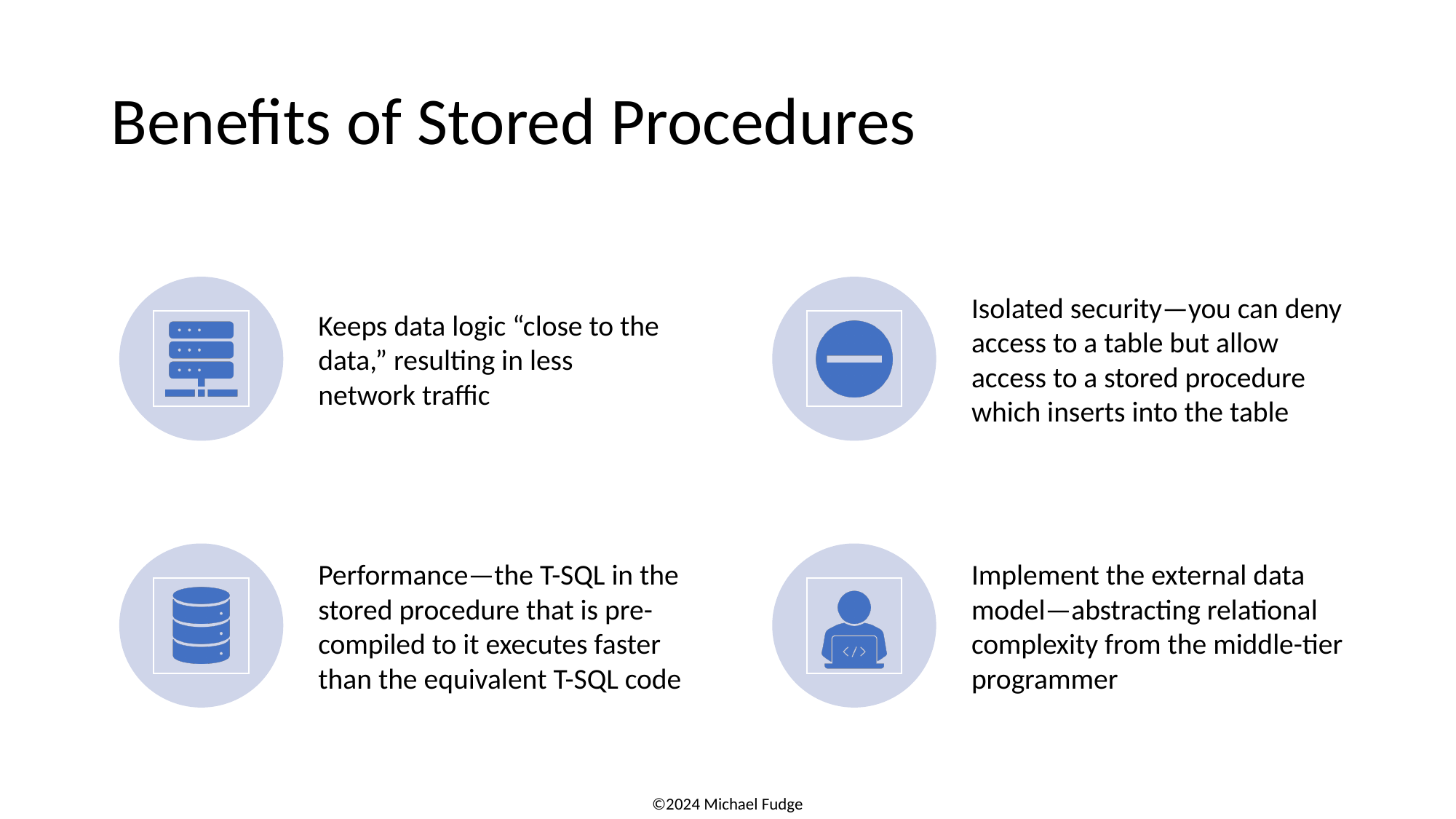

# Benefits of Stored Procedures
Keeps data logic “close to the data,” resulting in less
network traffic
Isolated security—you can deny access to a table but allow access to a stored procedure which inserts into the table
Performance—the T-SQL in the stored procedure that is pre-compiled to it executes faster than the equivalent T-SQL code
Implement the external data model—abstracting relational complexity from the middle-tier programmer